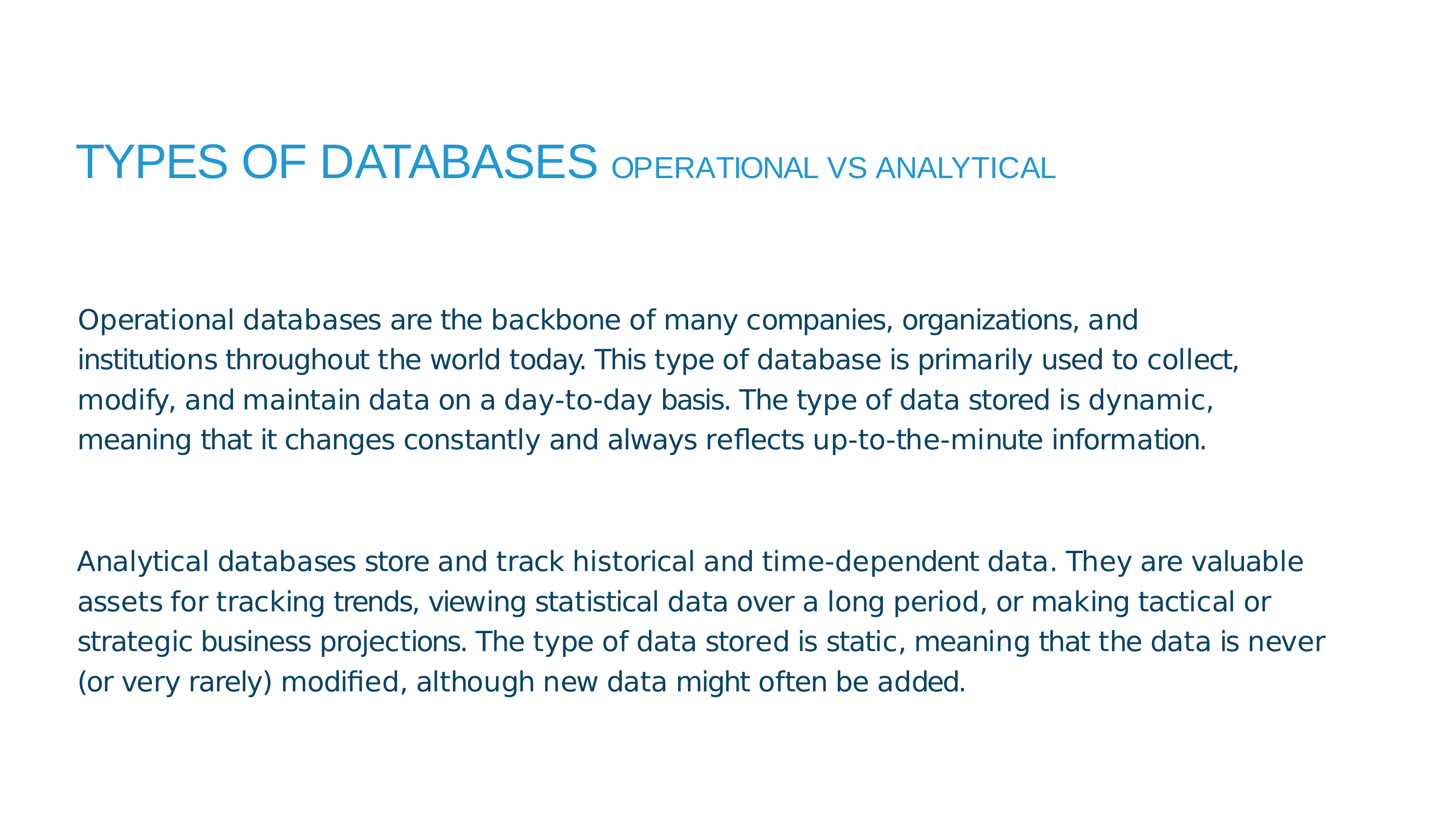

# TYPES OF DATABASES OPERATIONAL VS ANALYTICAL
Operational databases are the backbone of many companies, organizations, and institutions throughout the world today. This type of database is primarily used to collect, modify, and maintain data on a day-to-day basis. The type of data stored is dynamic, meaning that it changes constantly and always reflects up-to-the-minute information.
Analytical databases store and track historical and time-dependent data. They are valuable assets for tracking trends, viewing statistical data over a long period, or making tactical or strategic business projections. The type of data stored is static, meaning that the data is never (or very rarely) modified, although new data might often be added.